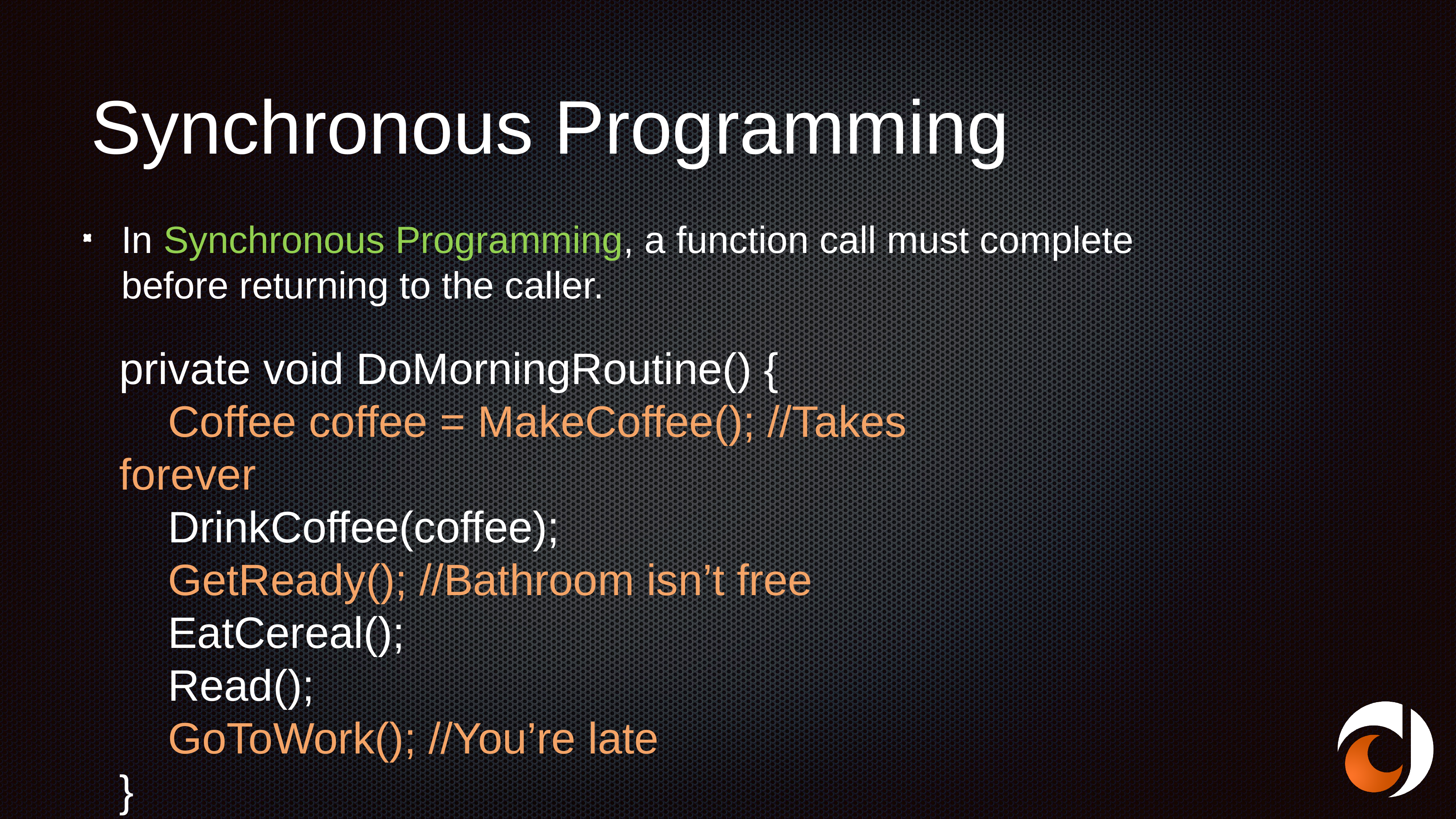

# Synchronous Programming
In Synchronous Programming, a function call must complete before returning to the caller.
private void DoMorningRoutine() {
    Coffee coffee = MakeCoffee(); //Takes forever
    DrinkCoffee(coffee);
    GetReady(); //Bathroom isn’t free
    EatCereal();
    Read();
    GoToWork(); //You’re late
}